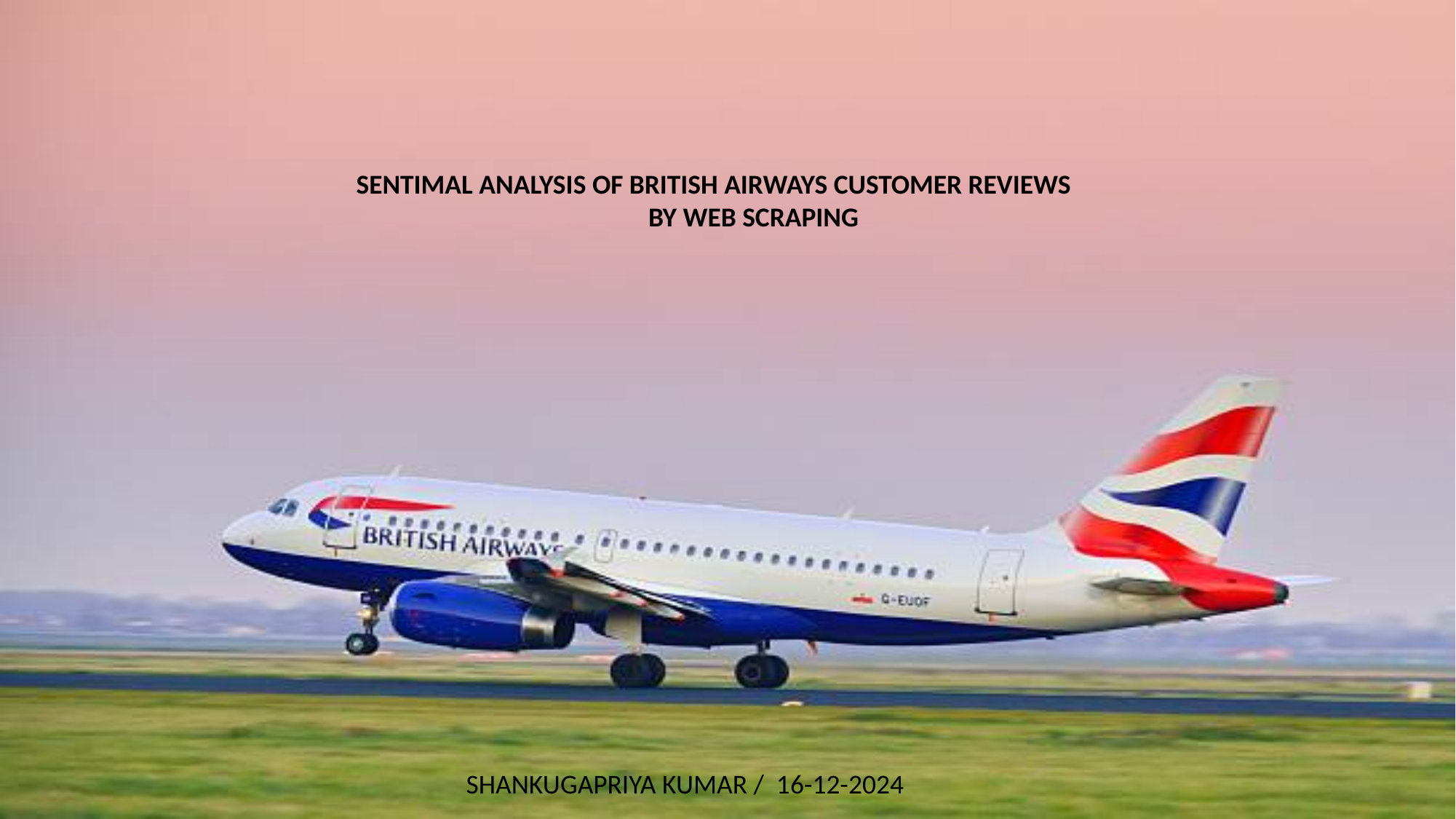

SENTIMAL ANALYSIS OF BRITISH AIRWAYS CUSTOMER REVIEWS
BY WEB SCRAPING
SHANKUGAPRIYA KUMAR /  16-12-2024